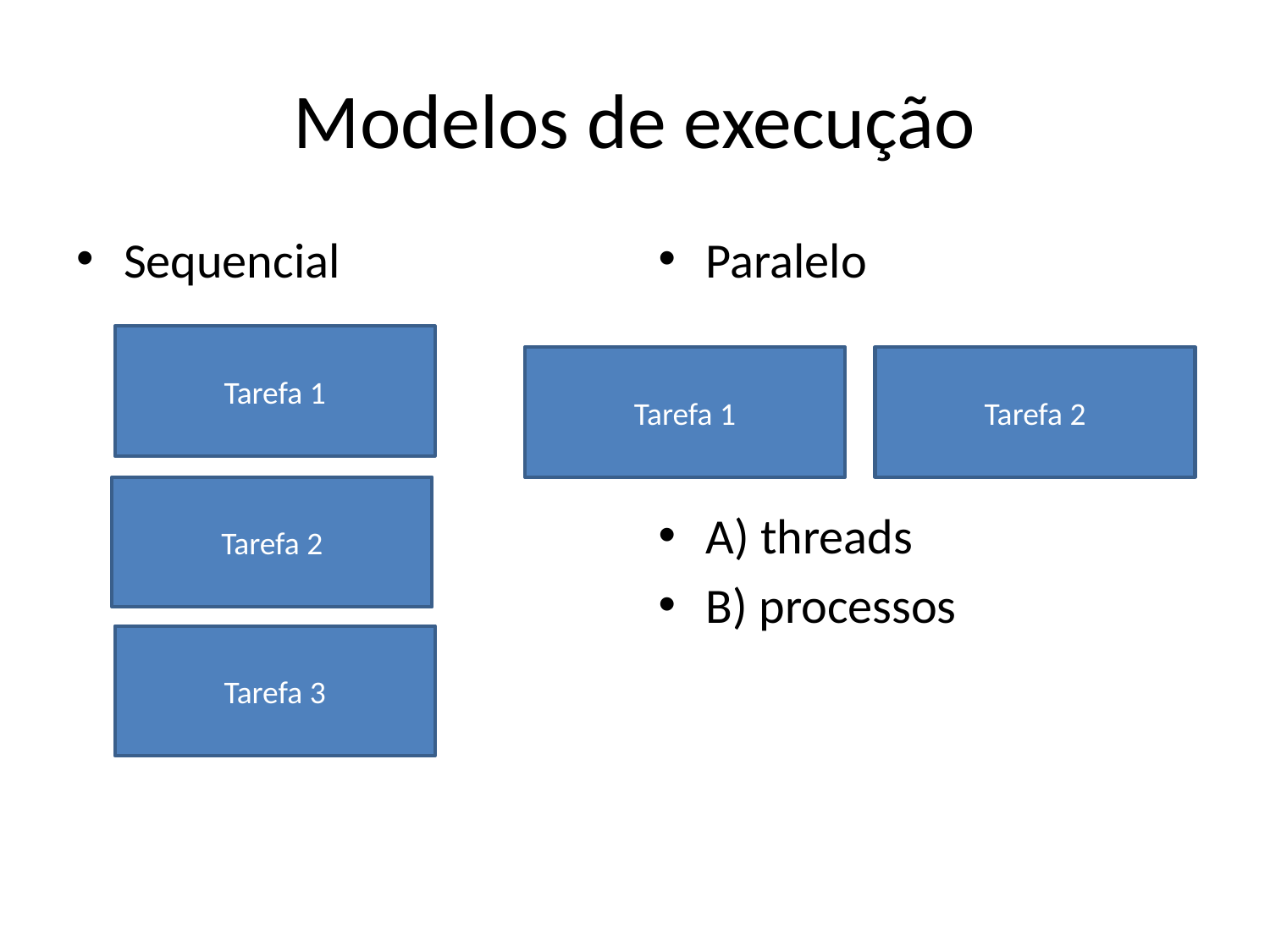

# Modelos de execução
Sequencial
Paralelo

A) threads
B) processos
Tarefa 1
Tarefa 1
Tarefa 2
Tarefa 2
Tarefa 3